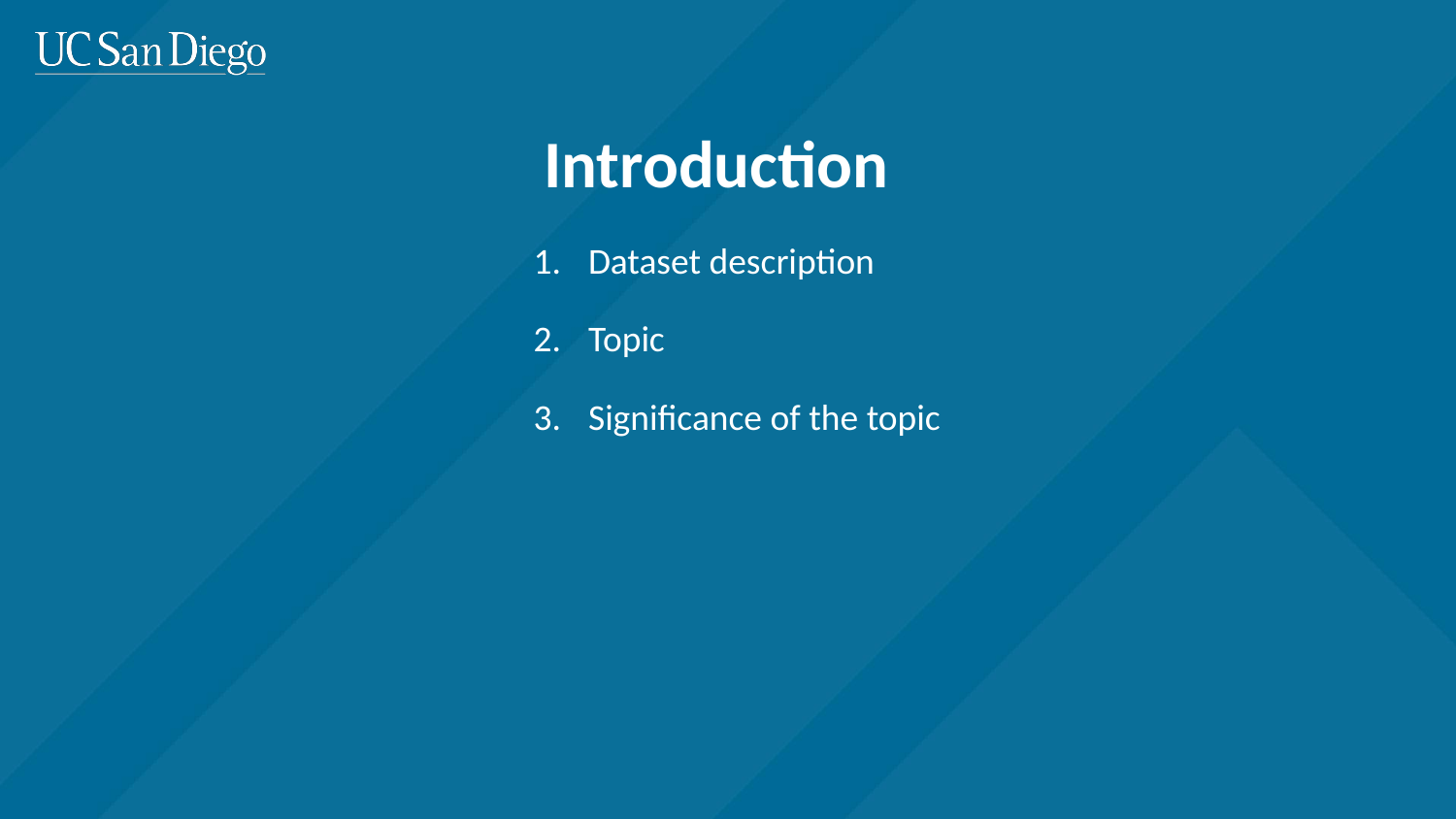

# Introduction
Dataset description

Topic

Significance of the topic